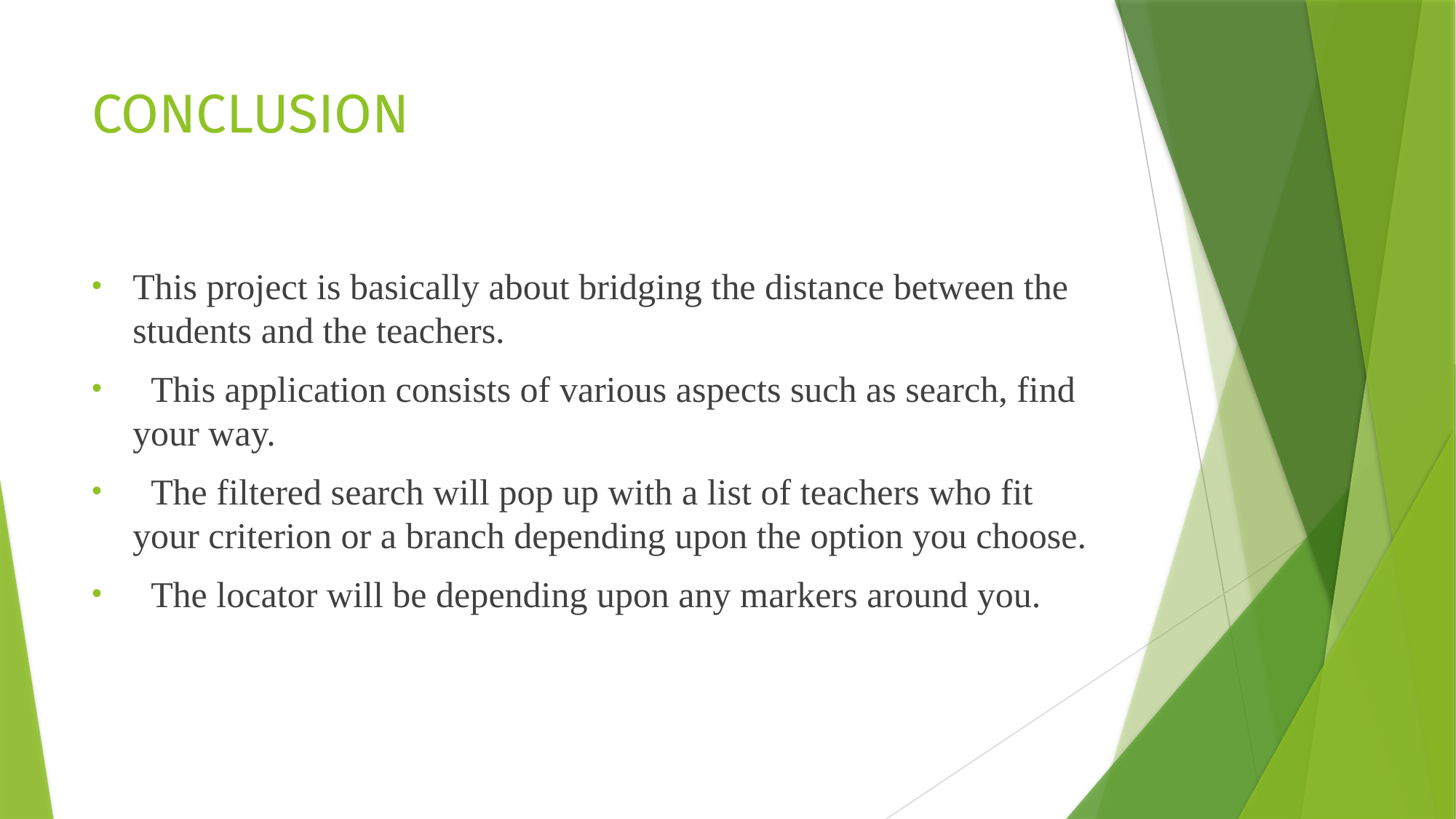

# CONCLUSION
This project is basically about bridging the distance between the students and the teachers.
  This application consists of various aspects such as search, find your way.
  The filtered search will pop up with a list of teachers who fit your criterion or a branch depending upon the option you choose.
  The locator will be depending upon any markers around you.